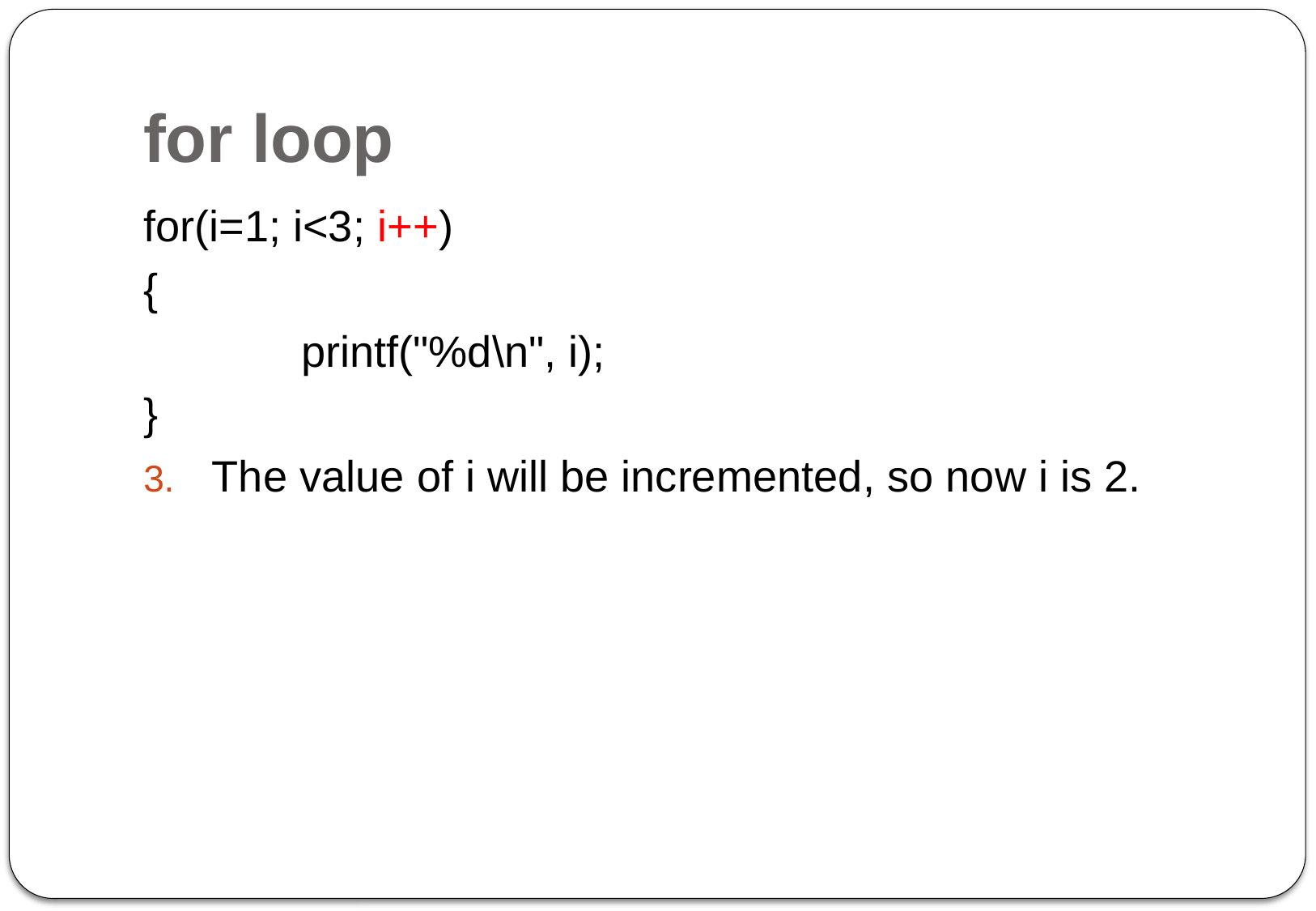

# for loop
for(i=1; i<3; i++)
{
		printf("%d\n", i);
}
The value of i will be incremented, so now i is 2.